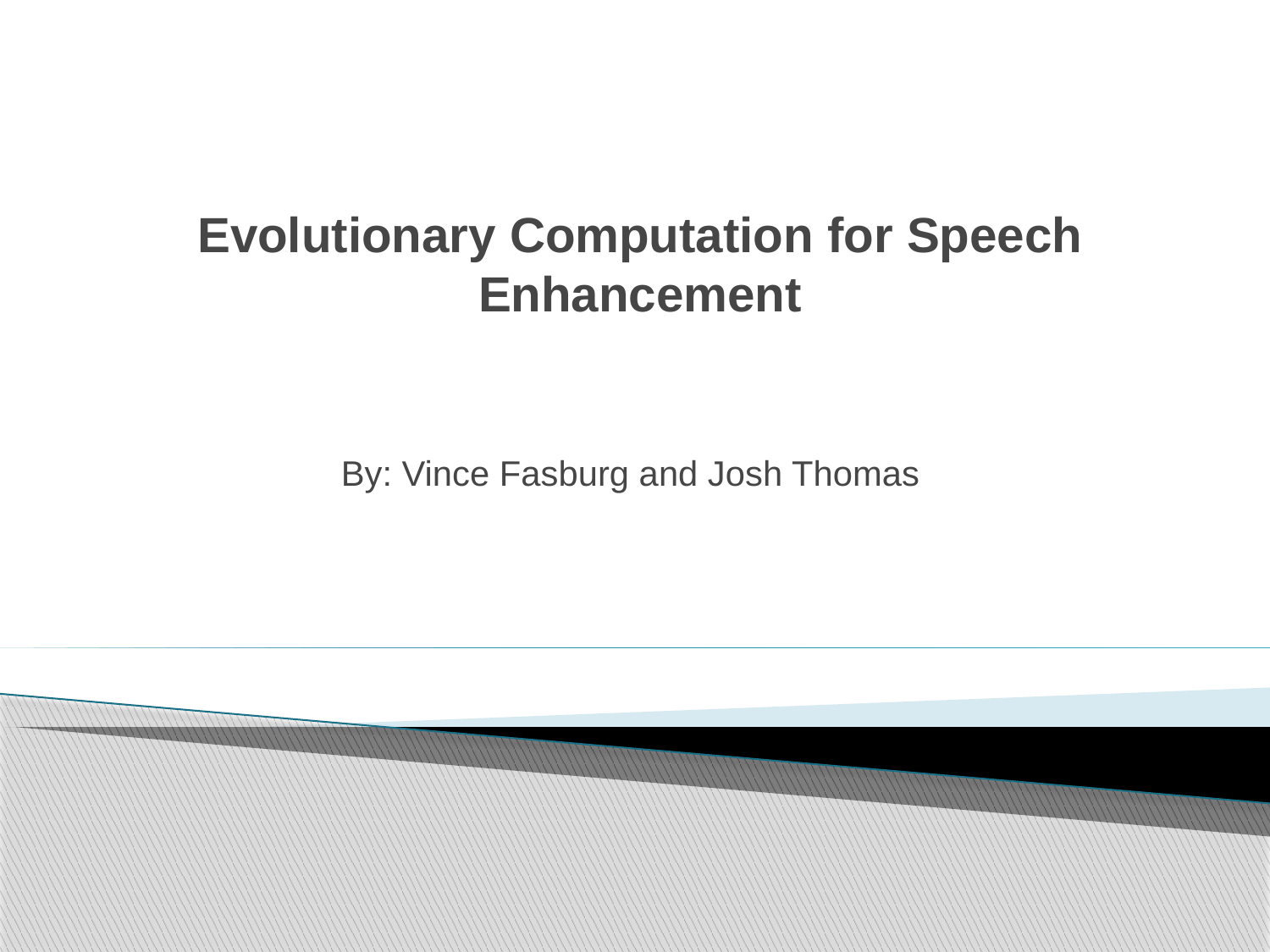

# Evolutionary Computation for Speech Enhancement
By: Vince Fasburg and Josh Thomas